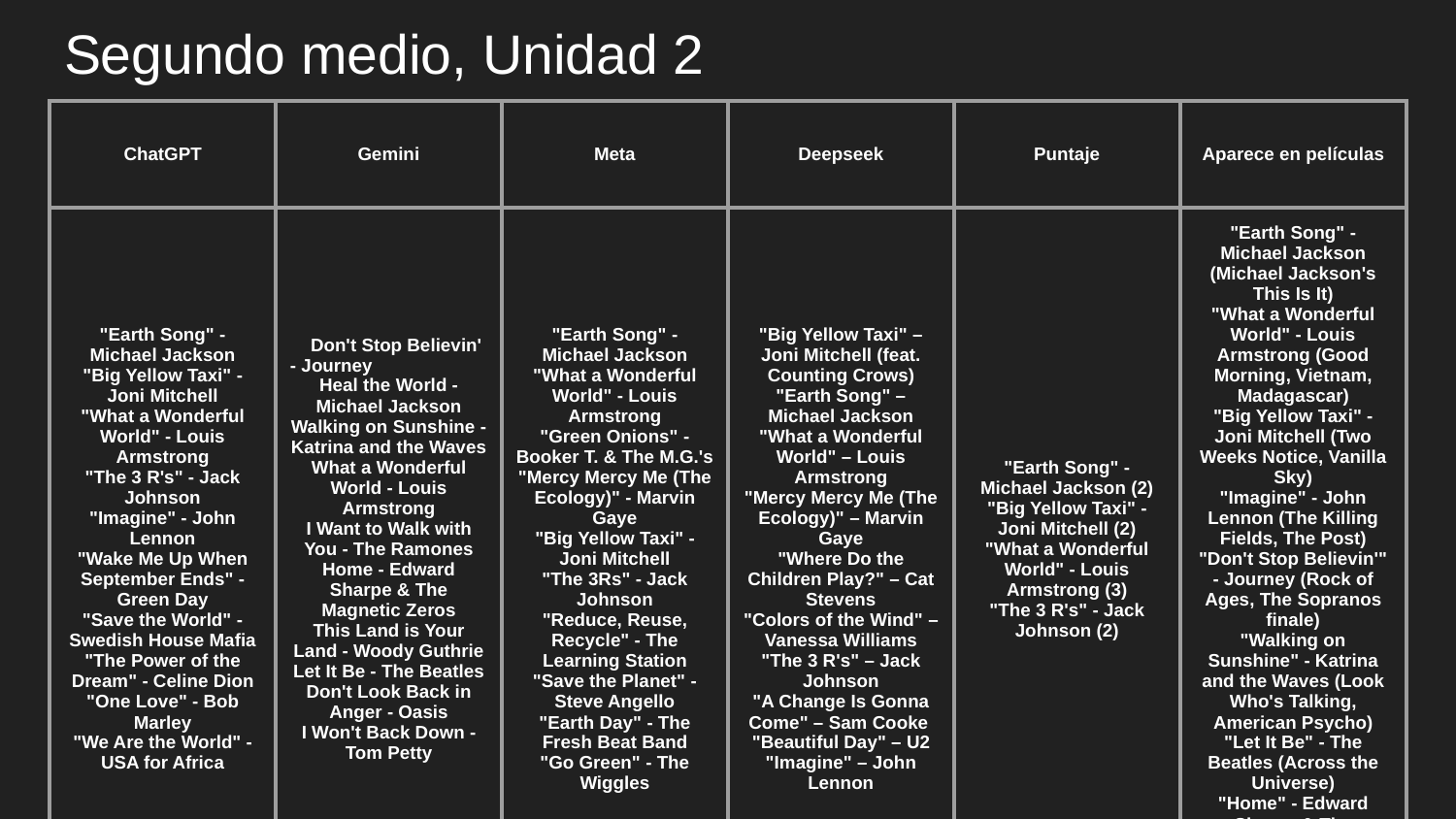

# Segundo medio, Unidad 2
| ChatGPT | Gemini | Meta | Deepseek | Puntaje | Aparece en películas |
| --- | --- | --- | --- | --- | --- |
| "Earth Song" - Michael Jackson "Big Yellow Taxi" - Joni Mitchell "What a Wonderful World" - Louis Armstrong "The 3 R's" - Jack Johnson "Imagine" - John Lennon "Wake Me Up When September Ends" - Green Day "Save the World" - Swedish House Mafia "The Power of the Dream" - Celine Dion "One Love" - Bob Marley "We Are the World" - USA for Africa | Don't Stop Believin' - Journey Heal the World - Michael Jackson Walking on Sunshine - Katrina and the Waves What a Wonderful World - Louis Armstrong I Want to Walk with You - The Ramones Home - Edward Sharpe & The Magnetic Zeros This Land is Your Land - Woody Guthrie Let It Be - The Beatles Don't Look Back in Anger - Oasis I Won't Back Down - Tom Petty | "Earth Song" - Michael Jackson "What a Wonderful World" - Louis Armstrong "Green Onions" - Booker T. & The M.G.'s "Mercy Mercy Me (The Ecology)" - Marvin Gaye "Big Yellow Taxi" - Joni Mitchell "The 3Rs" - Jack Johnson "Reduce, Reuse, Recycle" - The Learning Station "Save the Planet" - Steve Angello "Earth Day" - The Fresh Beat Band "Go Green" - The Wiggles | "Big Yellow Taxi" – Joni Mitchell (feat. Counting Crows) "Earth Song" – Michael Jackson "What a Wonderful World" – Louis Armstrong "Mercy Mercy Me (The Ecology)" – Marvin Gaye "Where Do the Children Play?" – Cat Stevens "Colors of the Wind" – Vanessa Williams "The 3 R's" – Jack Johnson "A Change Is Gonna Come" – Sam Cooke "Beautiful Day" – U2 "Imagine" – John Lennon | "Earth Song" - Michael Jackson (2) "Big Yellow Taxi" - Joni Mitchell (2) "What a Wonderful World" - Louis Armstrong (3) "The 3 R's" - Jack Johnson (2) | "Earth Song" - Michael Jackson (Michael Jackson's This Is It) "What a Wonderful World" - Louis Armstrong (Good Morning, Vietnam, Madagascar) "Big Yellow Taxi" - Joni Mitchell (Two Weeks Notice, Vanilla Sky) "Imagine" - John Lennon (The Killing Fields, The Post) "Don't Stop Believin'" - Journey (Rock of Ages, The Sopranos finale) "Walking on Sunshine" - Katrina and the Waves (Look Who's Talking, American Psycho) "Let It Be" - The Beatles (Across the Universe) "Home" - Edward Sharpe & The Magnetic Zeros (Stuck in Love) |